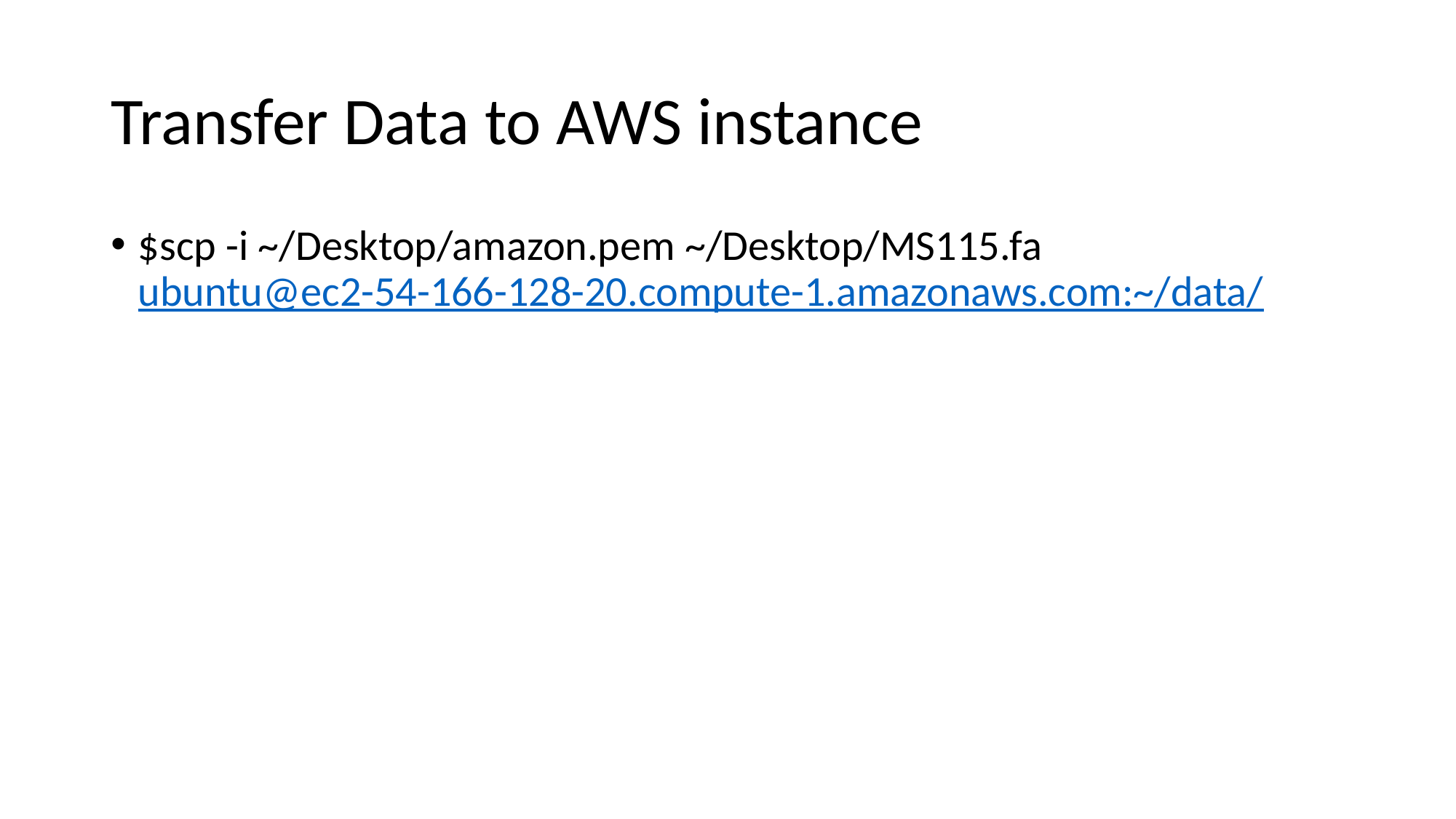

# Transfer Data to AWS instance
$scp -i ~/Desktop/amazon.pem ~/Desktop/MS115.fa ubuntu@ec2-54-166-128-20.compute-1.amazonaws.com:~/data/